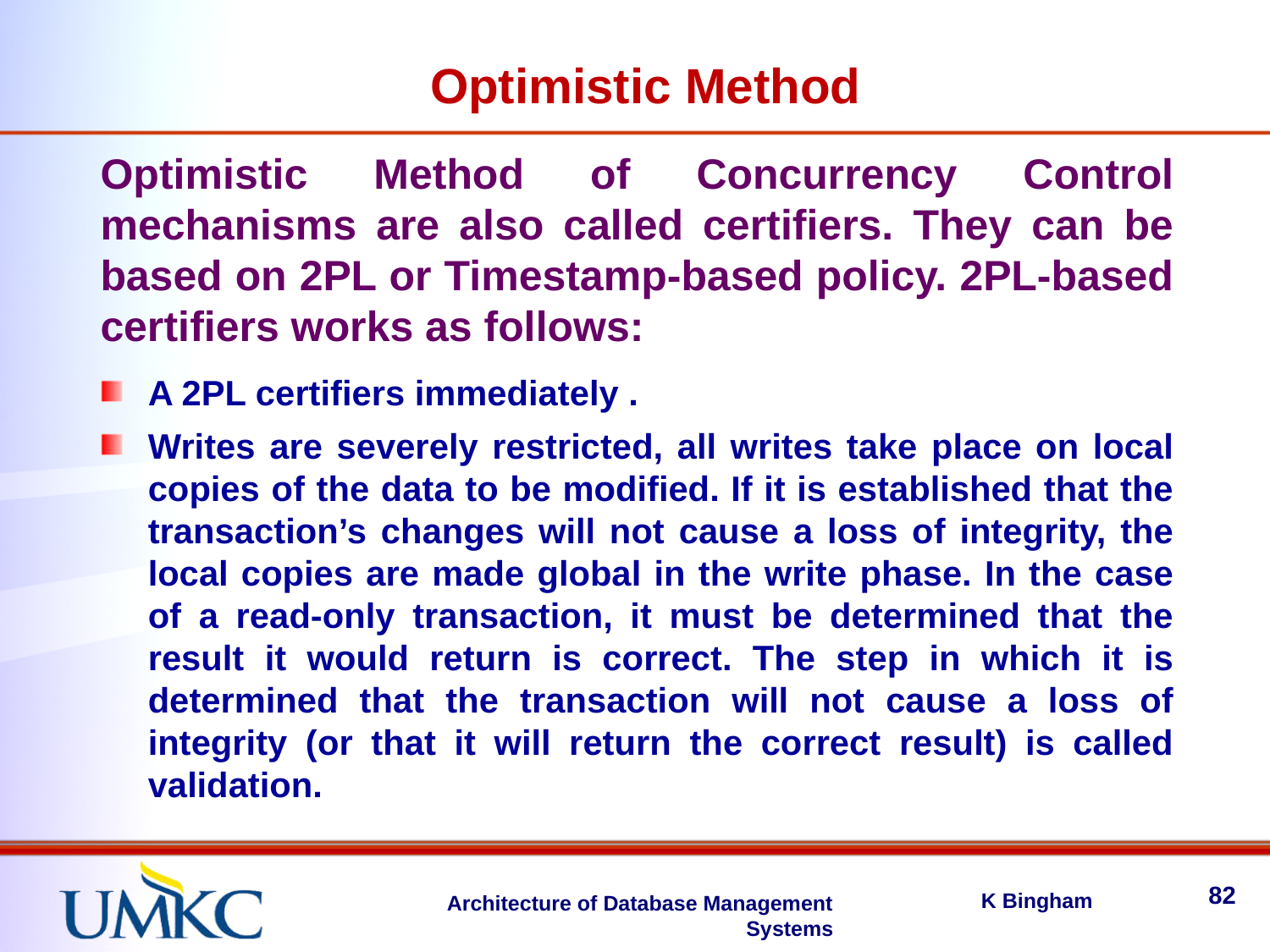

Optimistic Method
Optimistic Method of Concurrency Control mechanisms are also called certifiers. They can be based on 2PL or Timestamp-based policy. 2PL-based certifiers works as follows:
A 2PL certifiers immediately .
Writes are severely restricted, all writes take place on local copies of the data to be modified. If it is established that the transaction’s changes will not cause a loss of integrity, the local copies are made global in the write phase. In the case of a read-only transaction, it must be determined that the result it would return is correct. The step in which it is determined that the transaction will not cause a loss of integrity (or that it will return the correct result) is called validation.
82